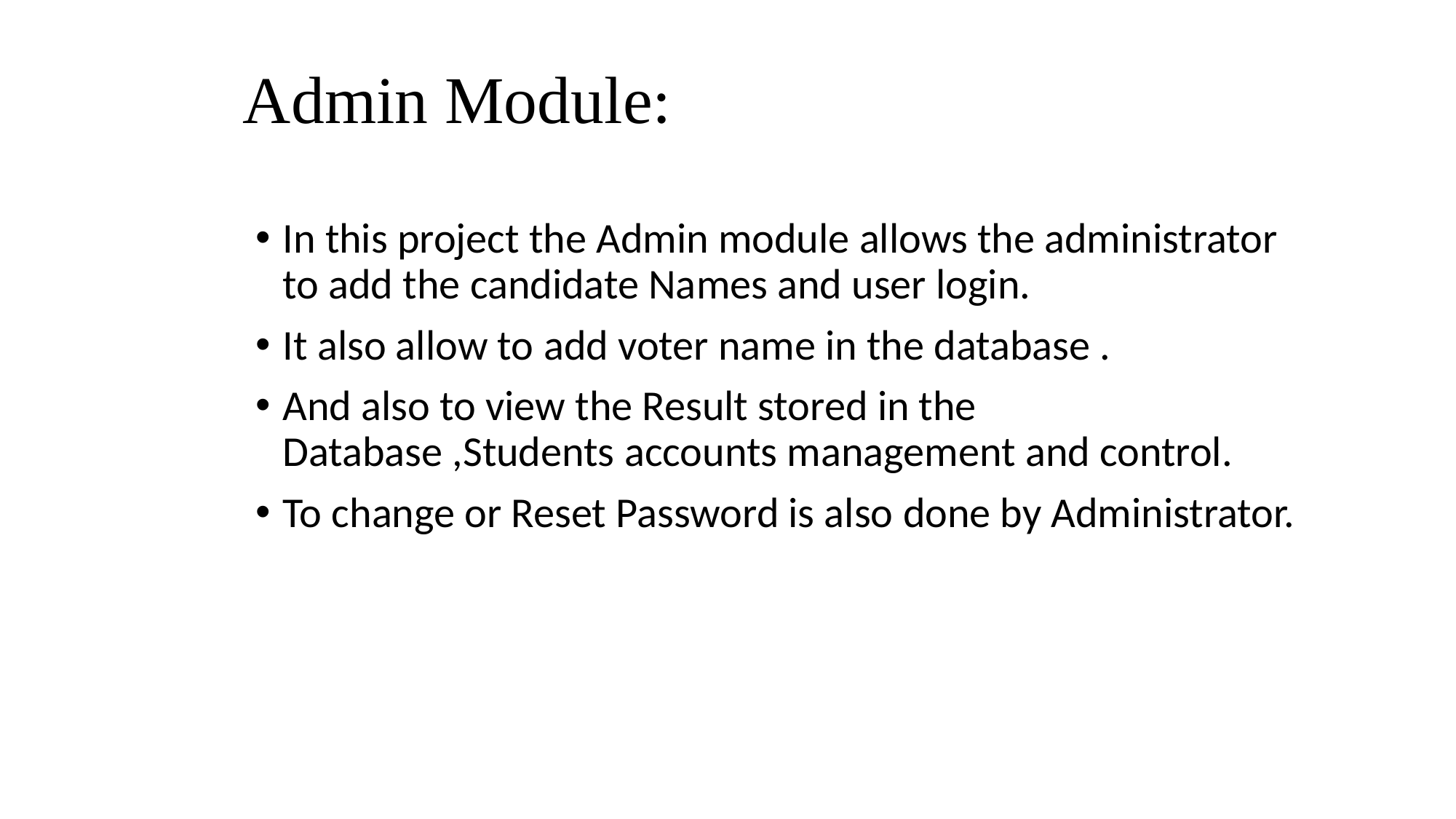

# Admin Module:
In this project the Admin module allows the administrator to add the candidate Names and user login.
It also allow to add voter name in the database .
And also to view the Result stored in the Database ,Students accounts management and control.
To change or Reset Password is also done by Administrator.